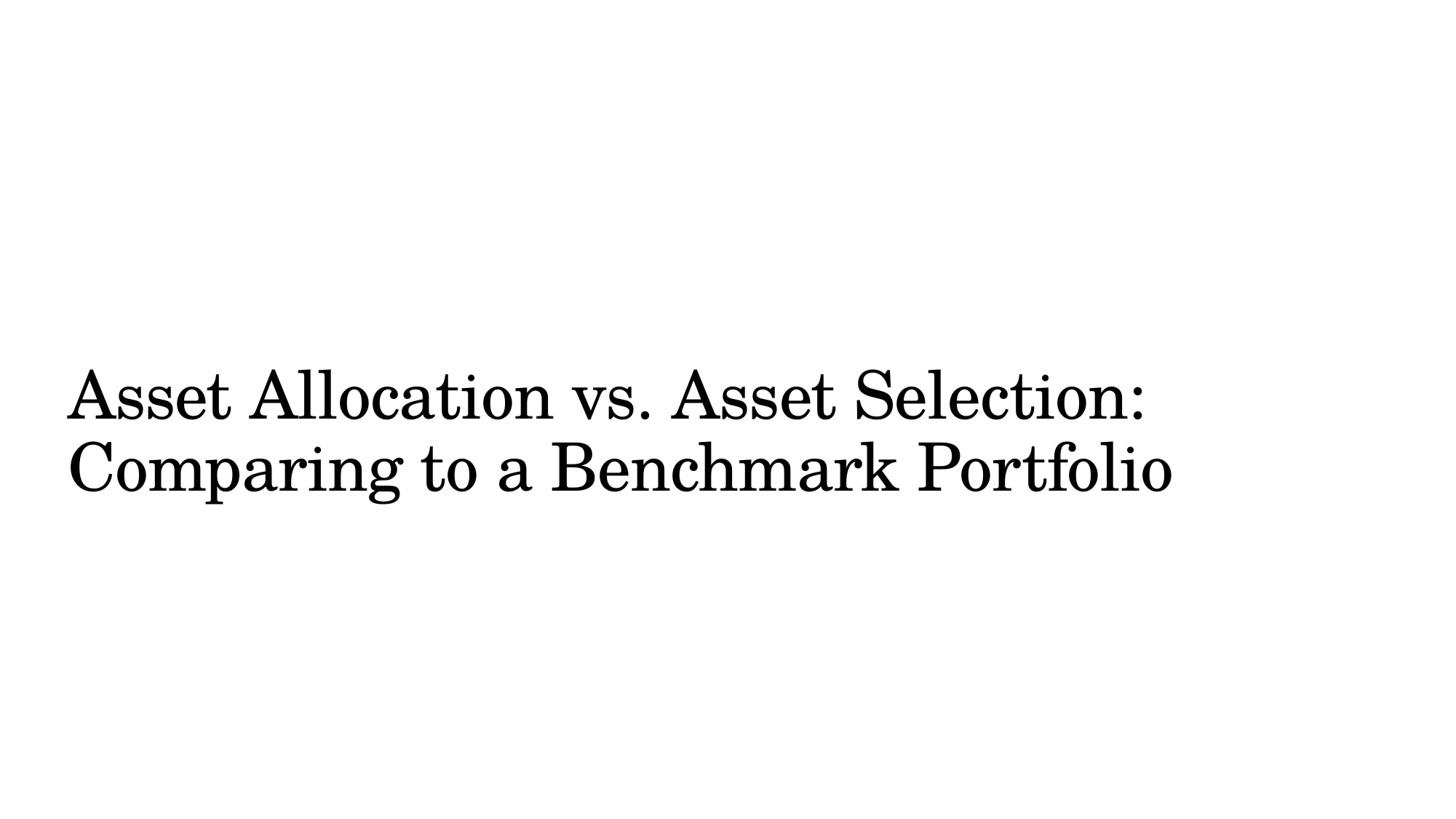

# Asset Allocation vs. Asset Selection: Comparing to a Benchmark Portfolio